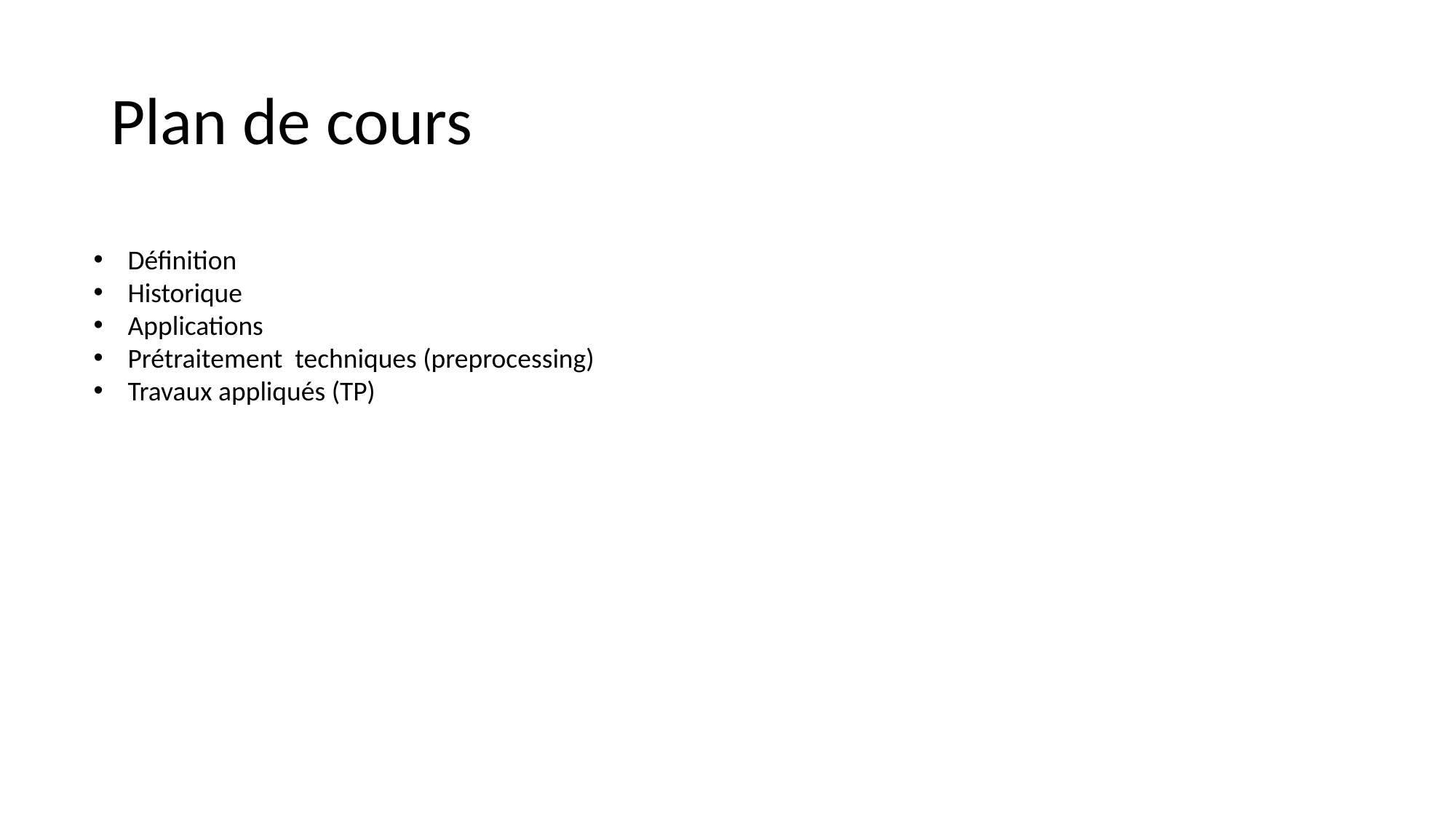

# Plan de cours
Définition
Historique
Applications
Prétraitement  techniques (preprocessing)
Travaux appliqués (TP)